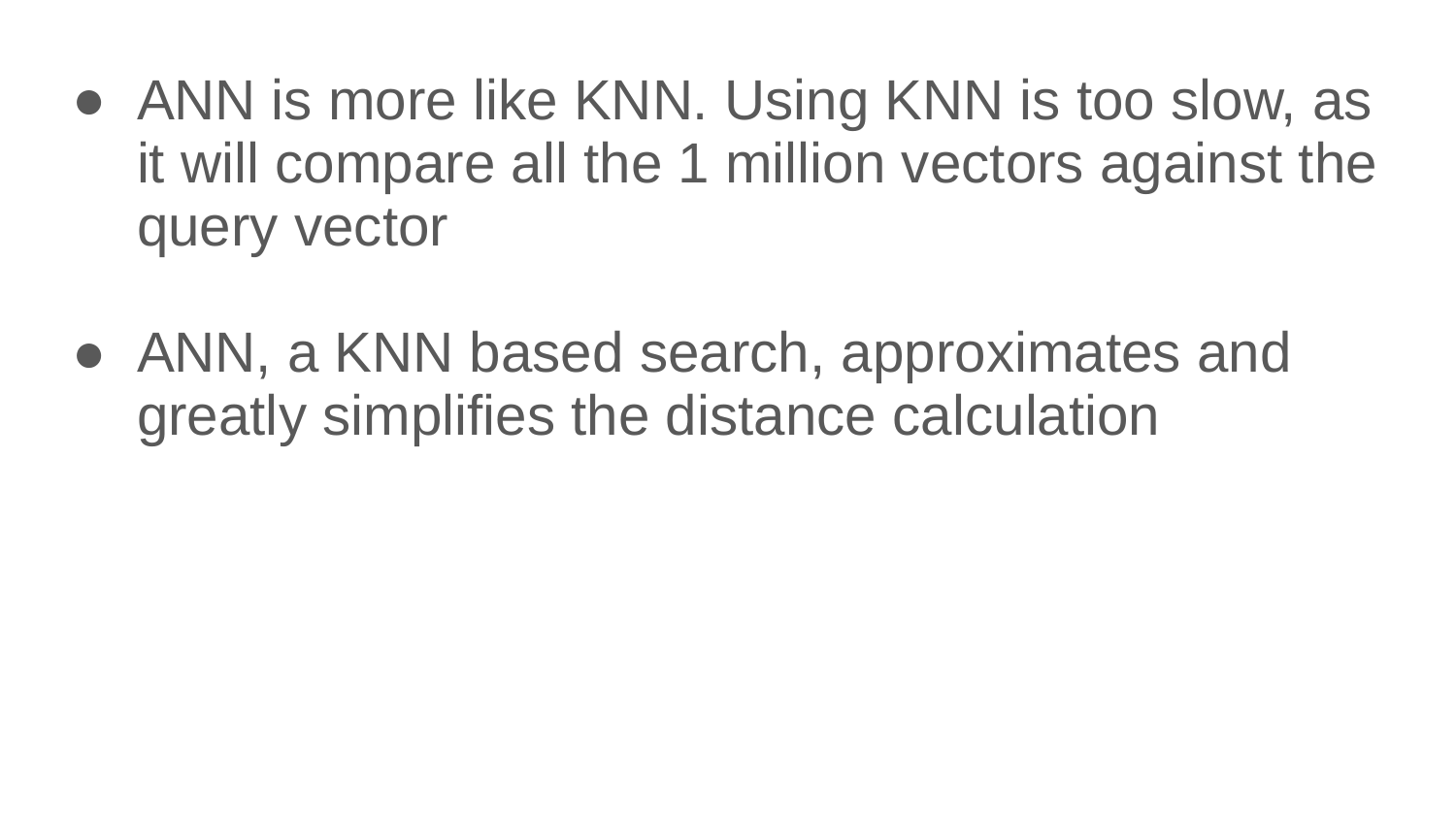

ANN is more like KNN. Using KNN is too slow, as it will compare all the 1 million vectors against the query vector

ANN, a KNN based search, approximates and greatly simplifies the distance calculation